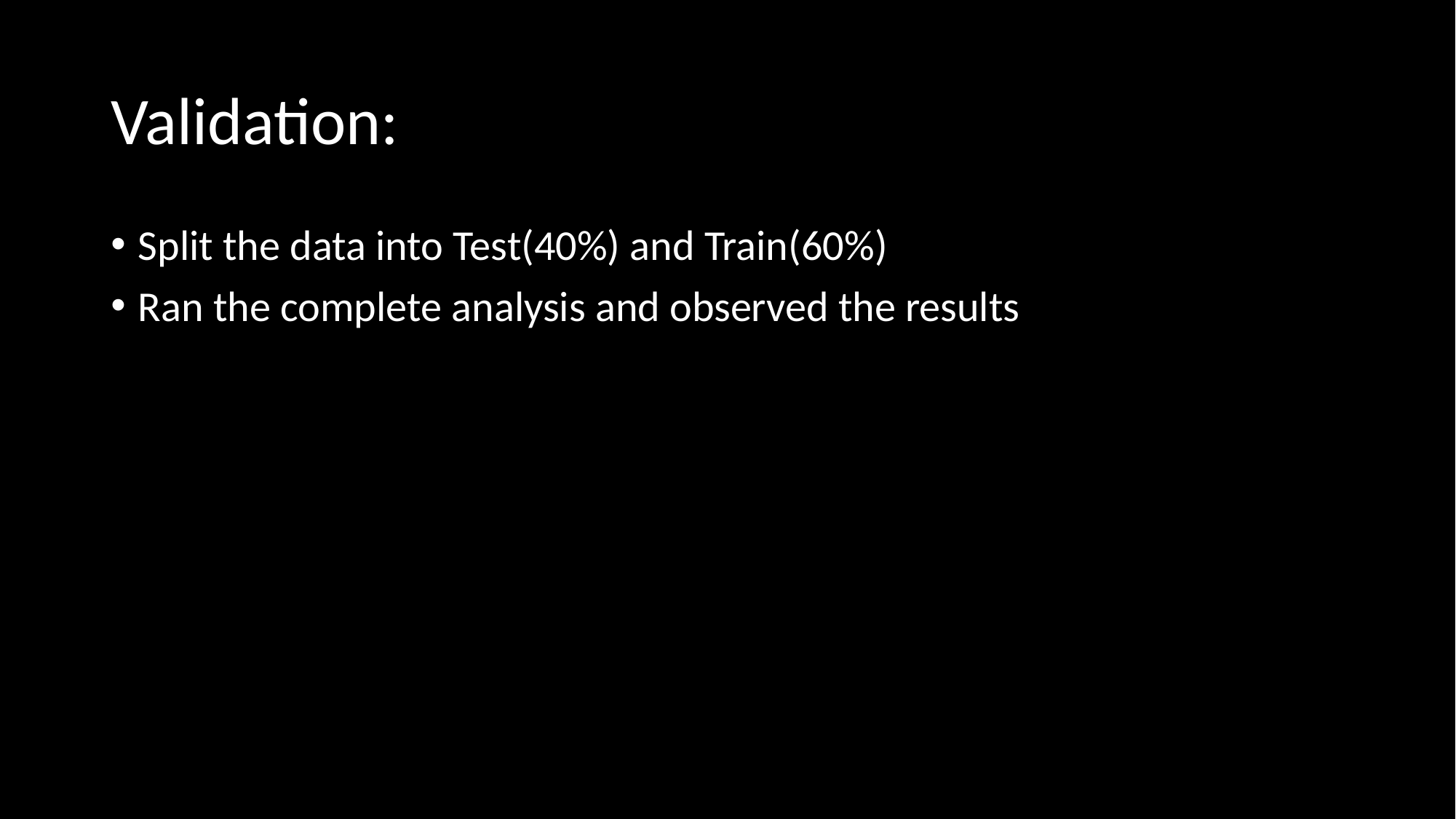

# Validation:
Split the data into Test(40%) and Train(60%)
Ran the complete analysis and observed the results